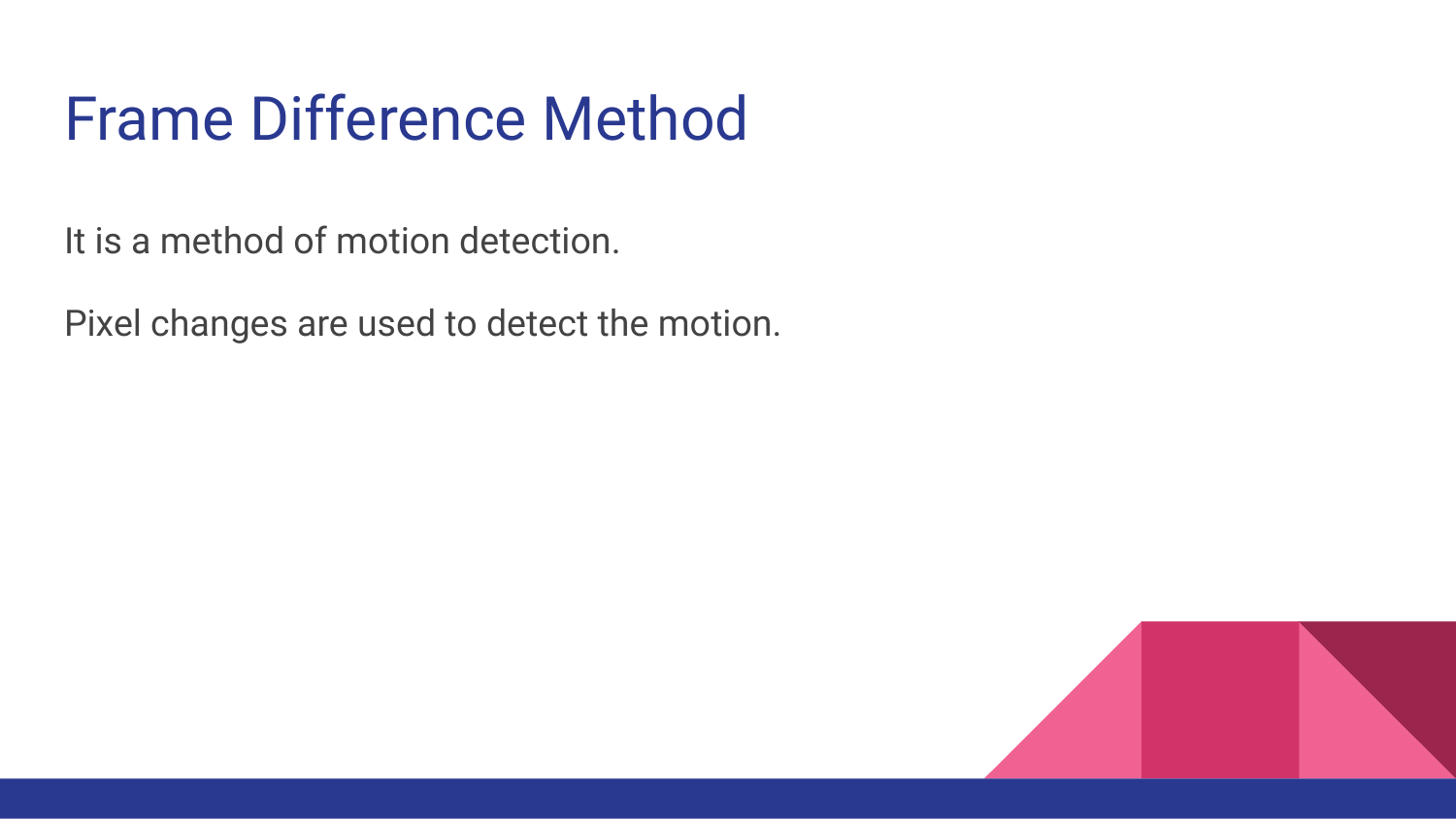

# Frame Difference Method
It is a method of motion detection.
Pixel changes are used to detect the motion.